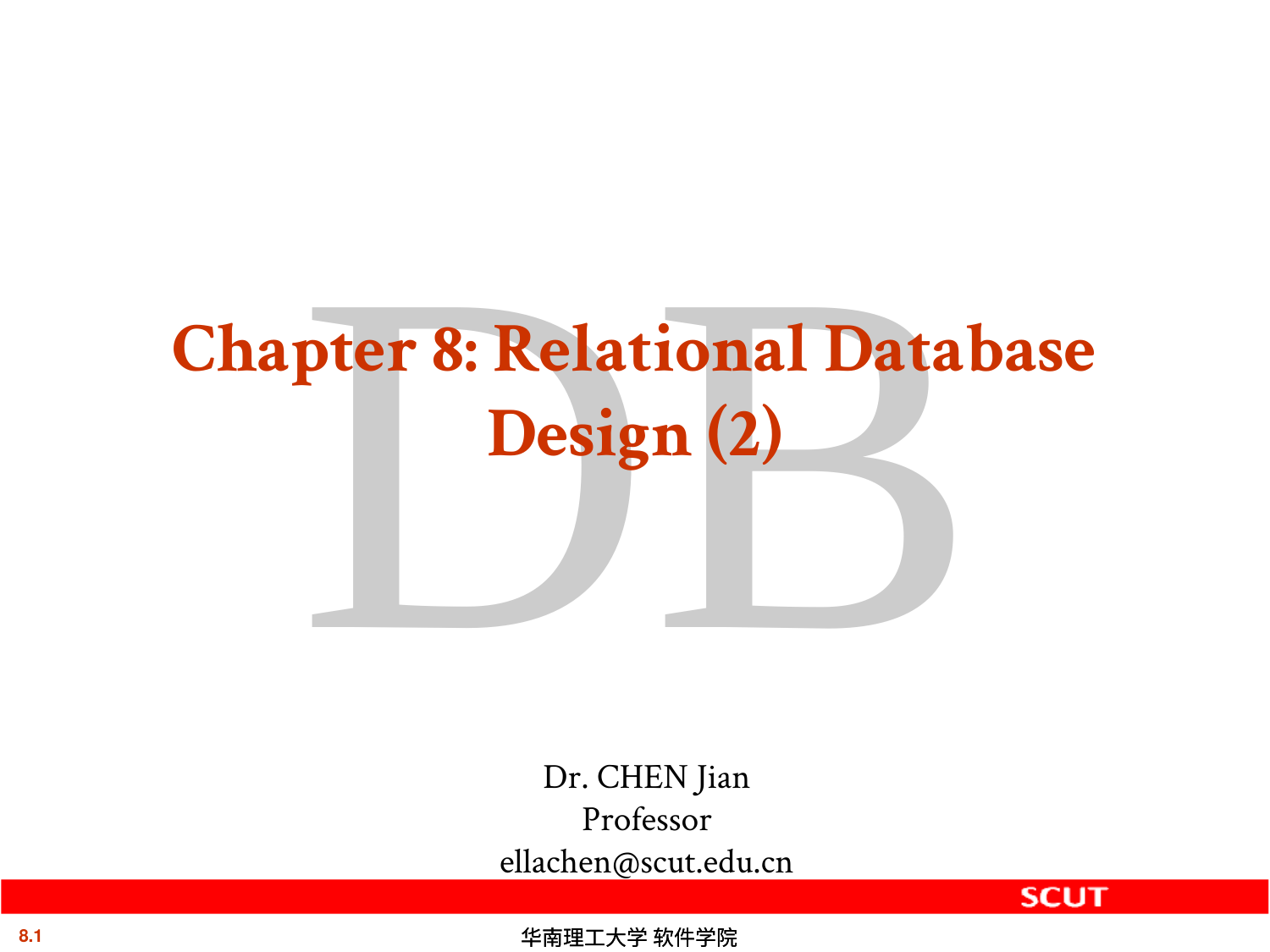

# Chapter 8: Relational Database Design (2)